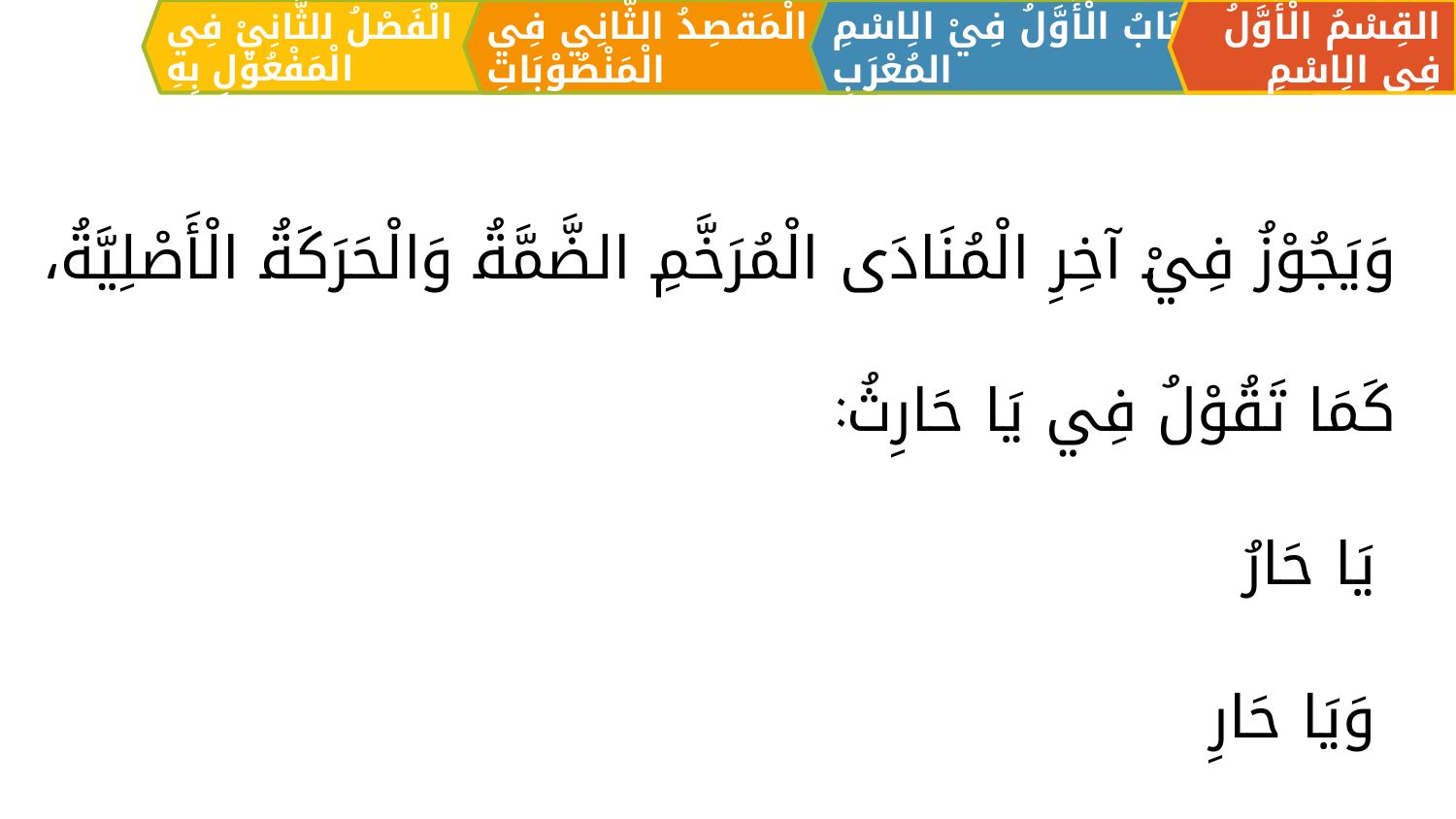

الْمَقصِدُ الثَّانِي فِي الْمَنْصُوْبَاتِ
القِسْمُ الْأَوَّلُ فِي الِاسْمِ
اَلبَابُ الْأَوَّلُ فِيْ الِاسْمِ المُعْرَبِ
الْفَصْلُ الثَّانِيْ فِي الْمَفْعُوْلِ بِهِ
وَيَجُوْزُ فِيْ آخِرِ الْمُنَادَى الْمُرَخَّمِ الضَّمَّةُ وَالْحَرَكَةُ الْأَصْلِيَّةُ،
كَمَا تَقُوْلُ فِي يَا حَارِثُ:
 يَا حَارُ
 وَيَا حَارِ